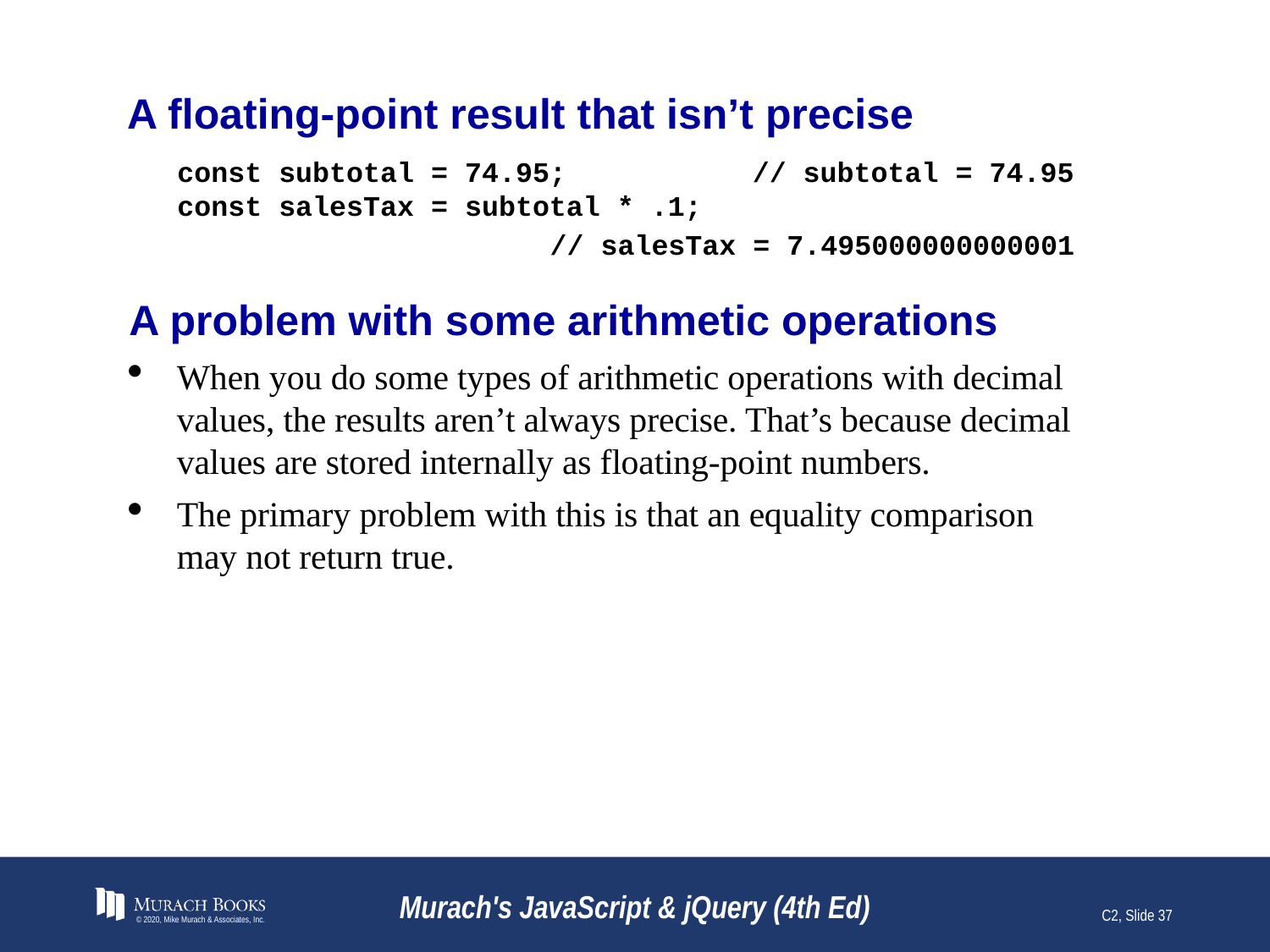

# A floating-point result that isn’t precise
const subtotal = 74.95;           // subtotal = 74.95
const salesTax = subtotal * .1;
                      // salesTax = 7.495000000000001
A problem with some arithmetic operations
When you do some types of arithmetic operations with decimal values, the results aren’t always precise. That’s because decimal values are stored internally as floating-point numbers.
The primary problem with this is that an equality comparison may not return true.

© 2020, Mike Murach & Associates, Inc.
Murach's JavaScript & jQuery (4th Ed)

C2, Slide 37